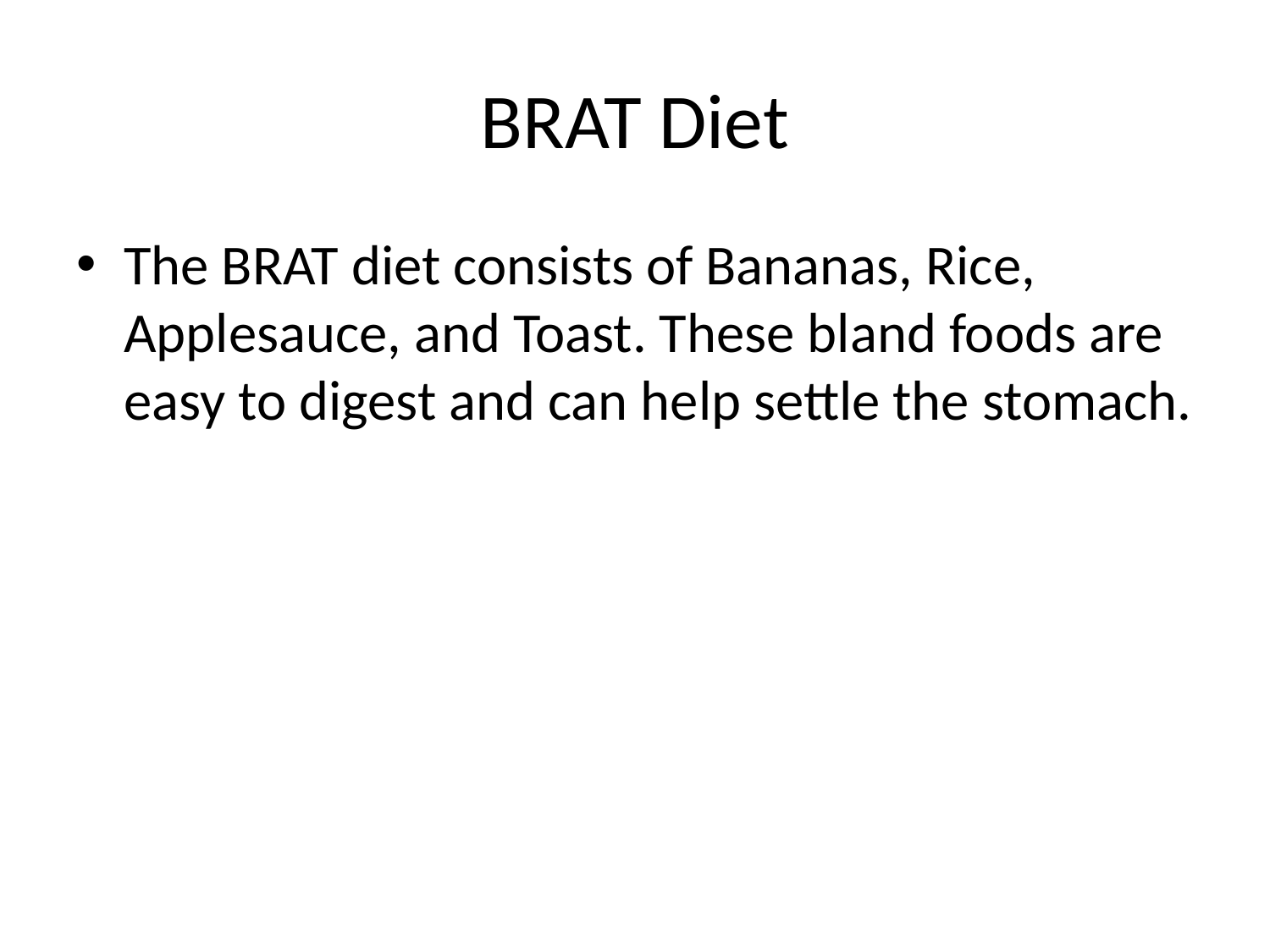

# BRAT Diet
The BRAT diet consists of Bananas, Rice, Applesauce, and Toast. These bland foods are easy to digest and can help settle the stomach.